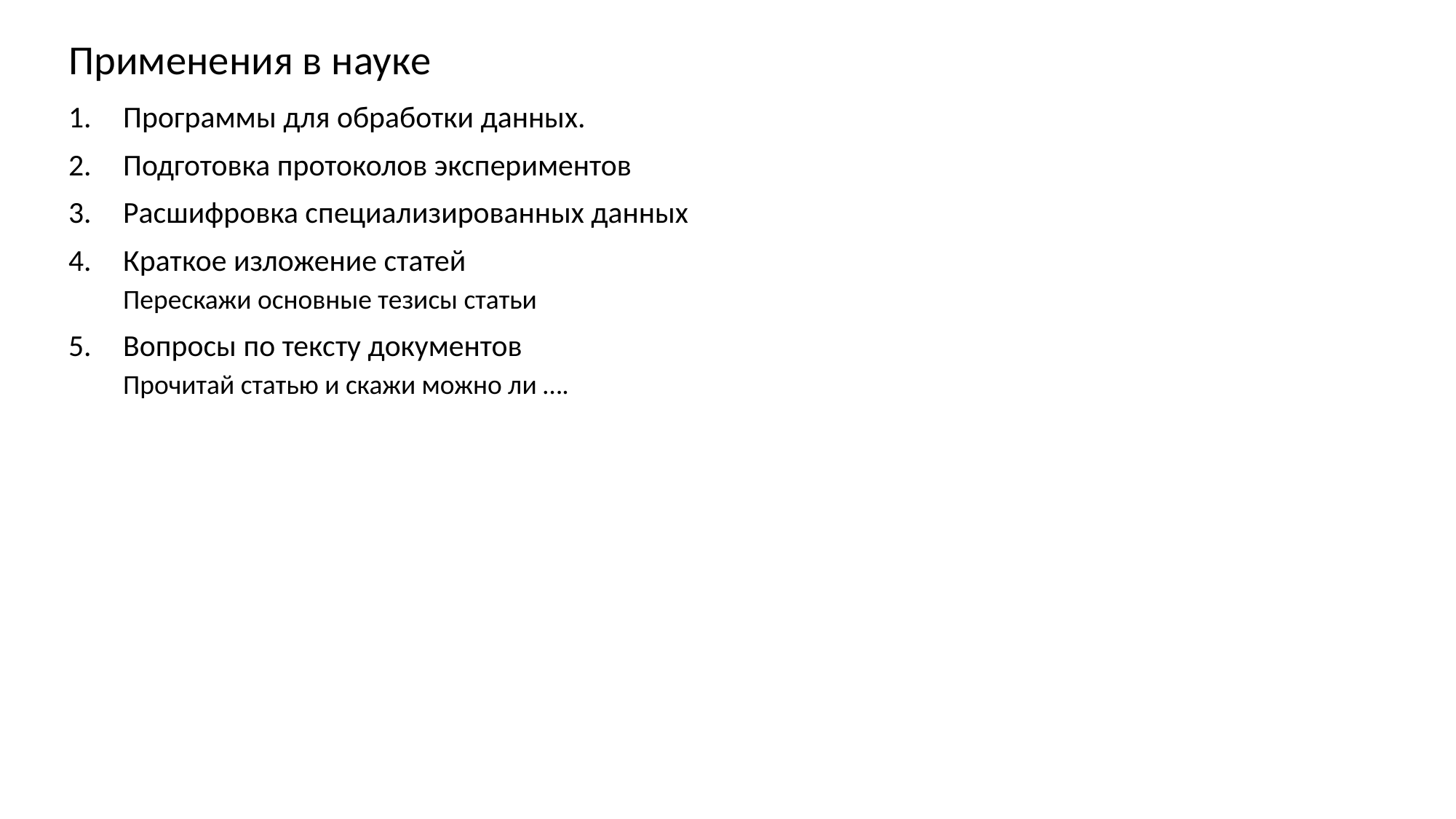

# Применения в науке
Программы для обработки данных.
Подготовка протоколов экспериментов
Расшифровка специализированных данных
Краткое изложение статей
Перескажи основные тезисы статьи
Вопросы по тексту документов
Прочитай статью и скажи можно ли ….